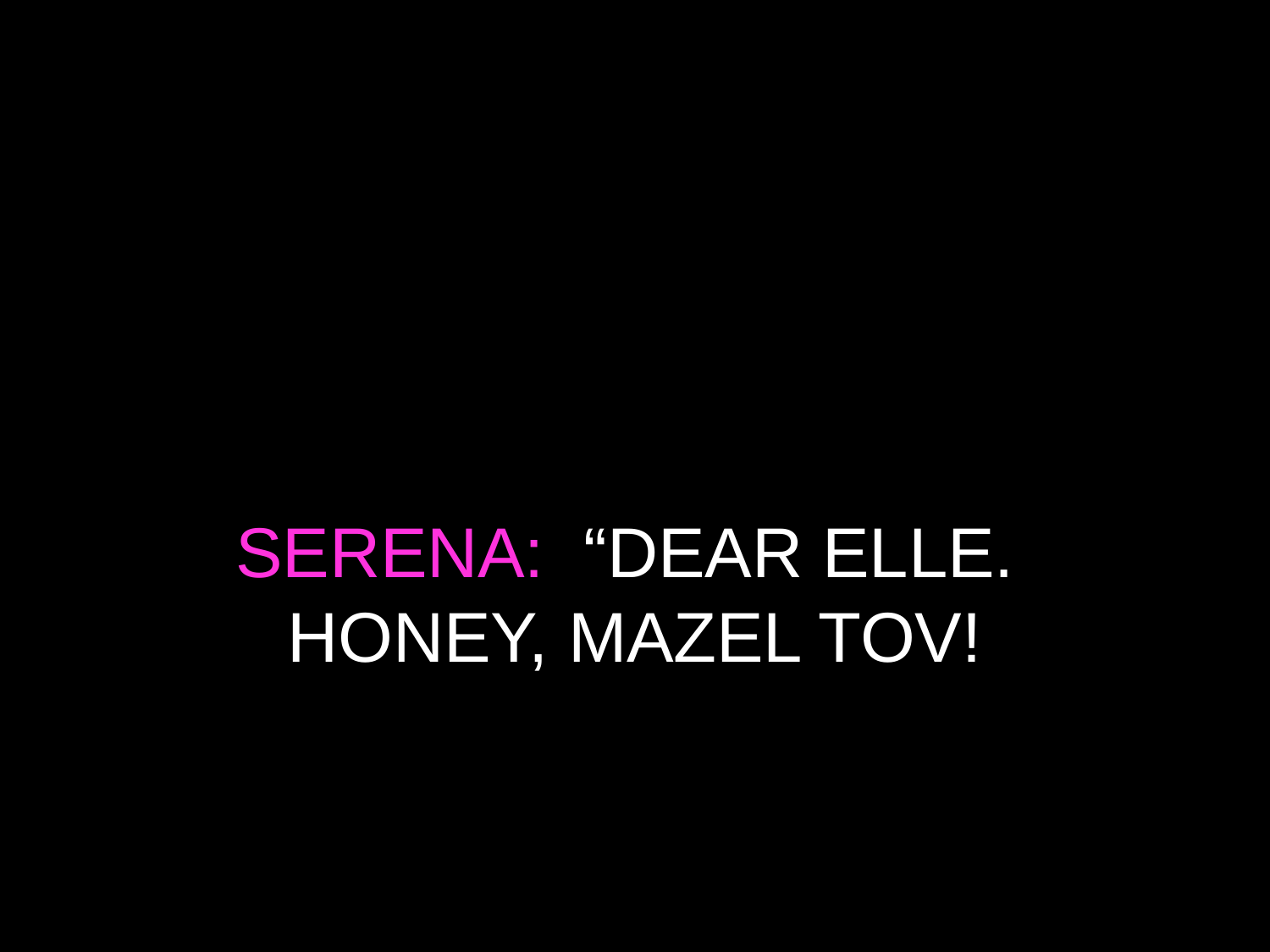

# SERENA:  “DEAR ELLE.  HONEY, MAZEL TOV!